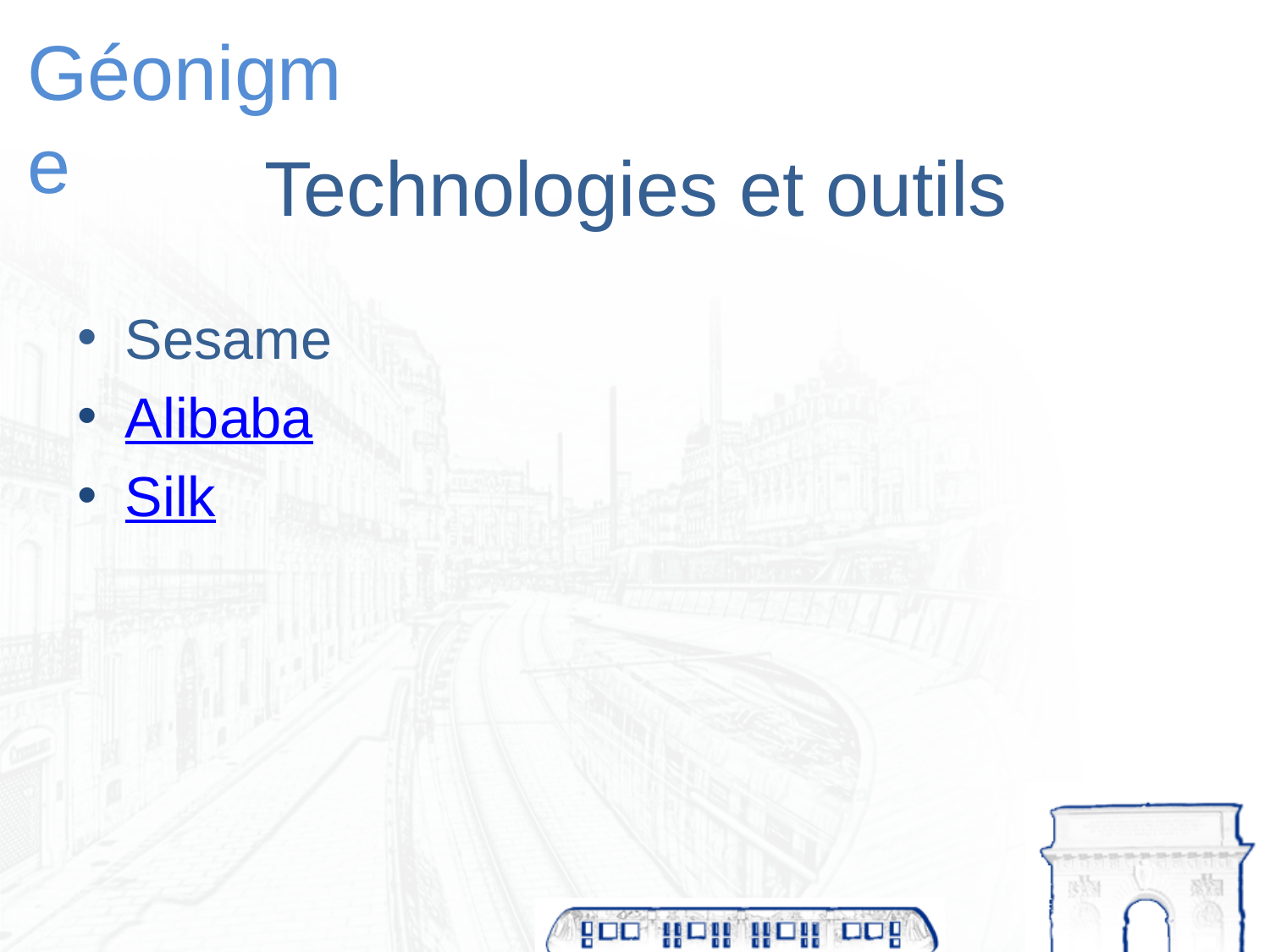

# Technologies et outils
Sesame
Alibaba
Silk